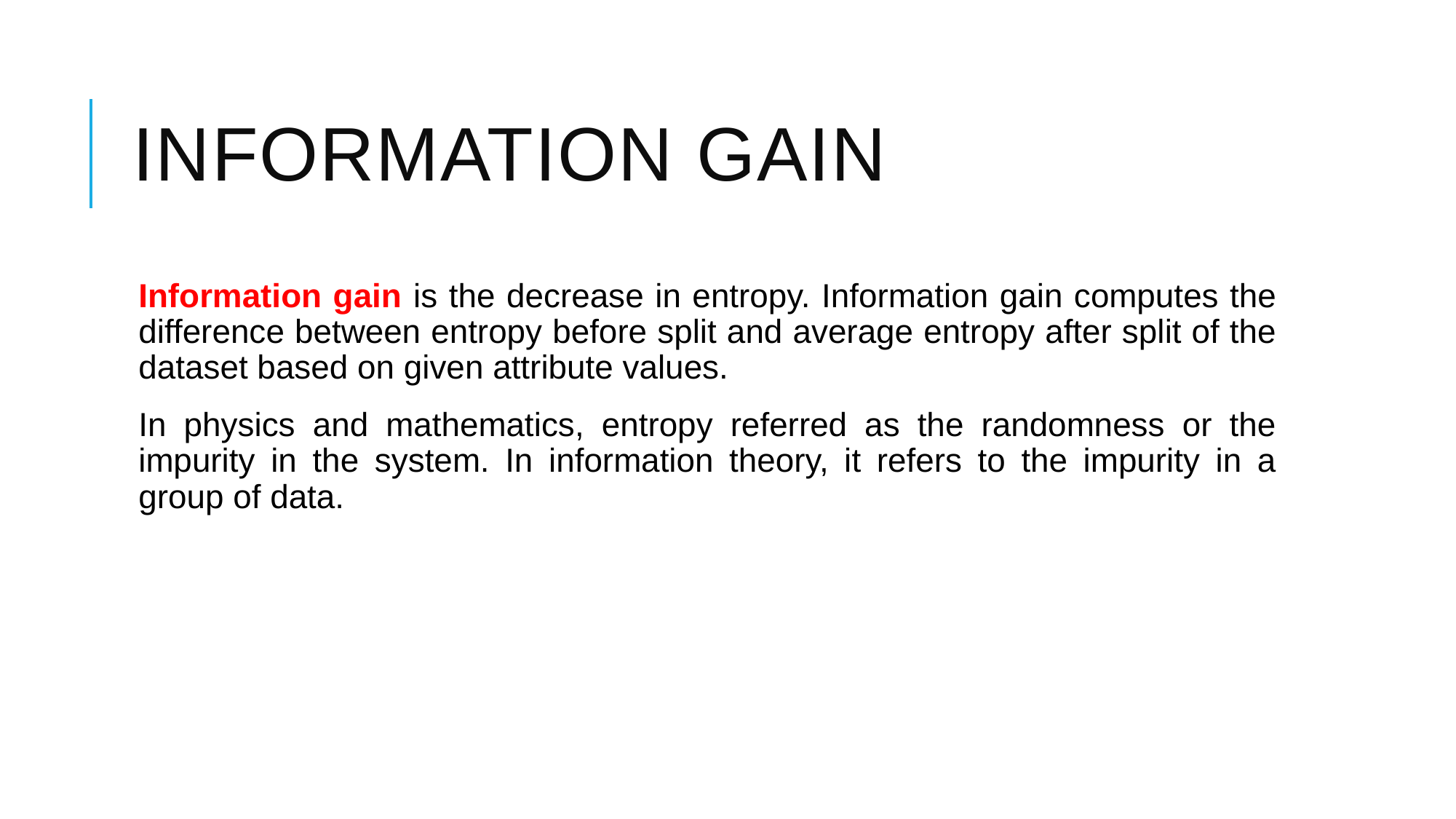

# Information Gain
Information gain is the decrease in entropy. Information gain computes the difference between entropy before split and average entropy after split of the dataset based on given attribute values.
In physics and mathematics, entropy referred as the randomness or the impurity in the system. In information theory, it refers to the impurity in a group of data.